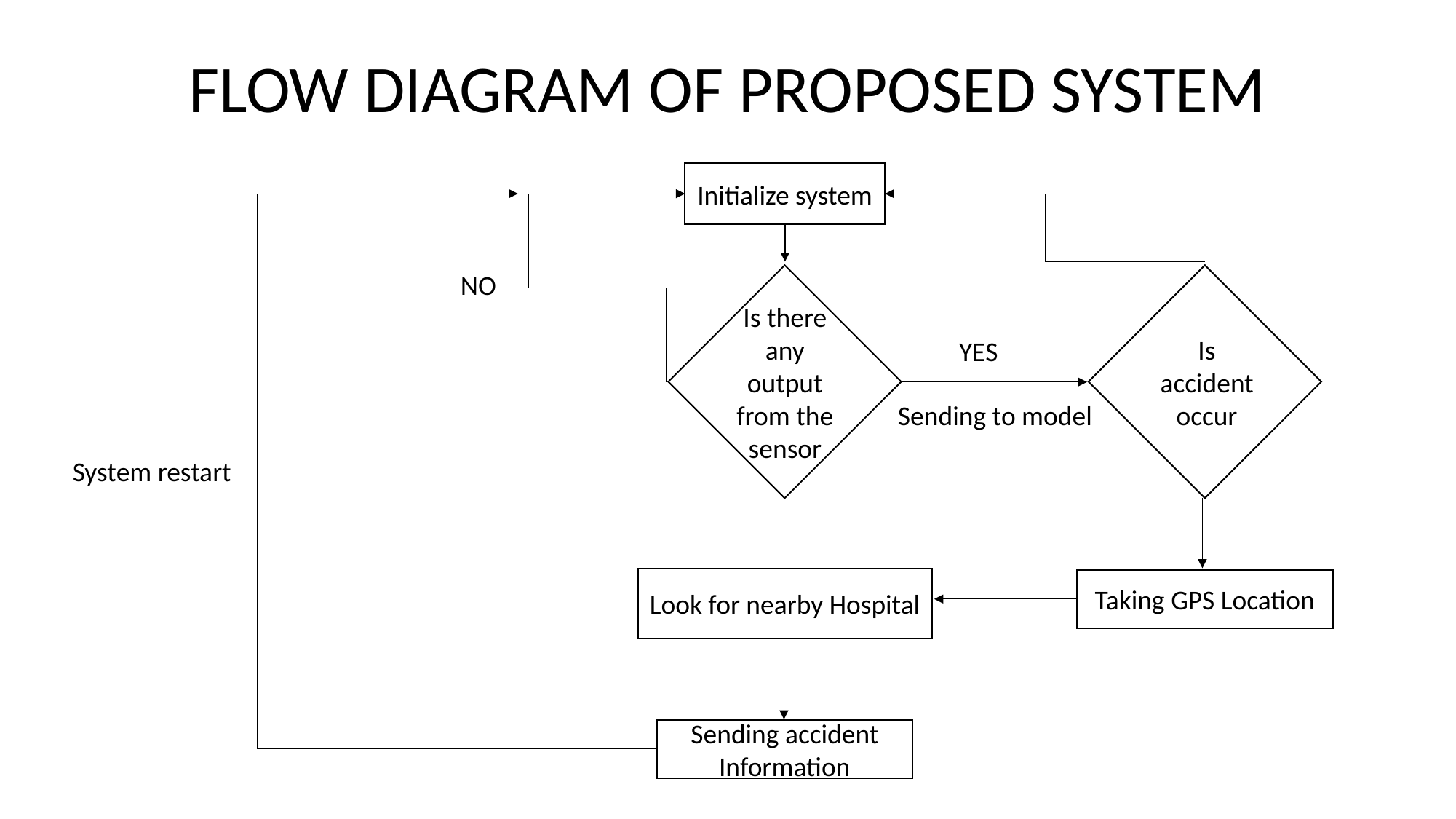

# FLOW DIAGRAM OF PROPOSED SYSTEM
Initialize system
NO

YES
Is there any output from the sensor
Is accident occur
Sending to model
System restart
Look for nearby Hospital
Taking GPS Location
Sending accident Information